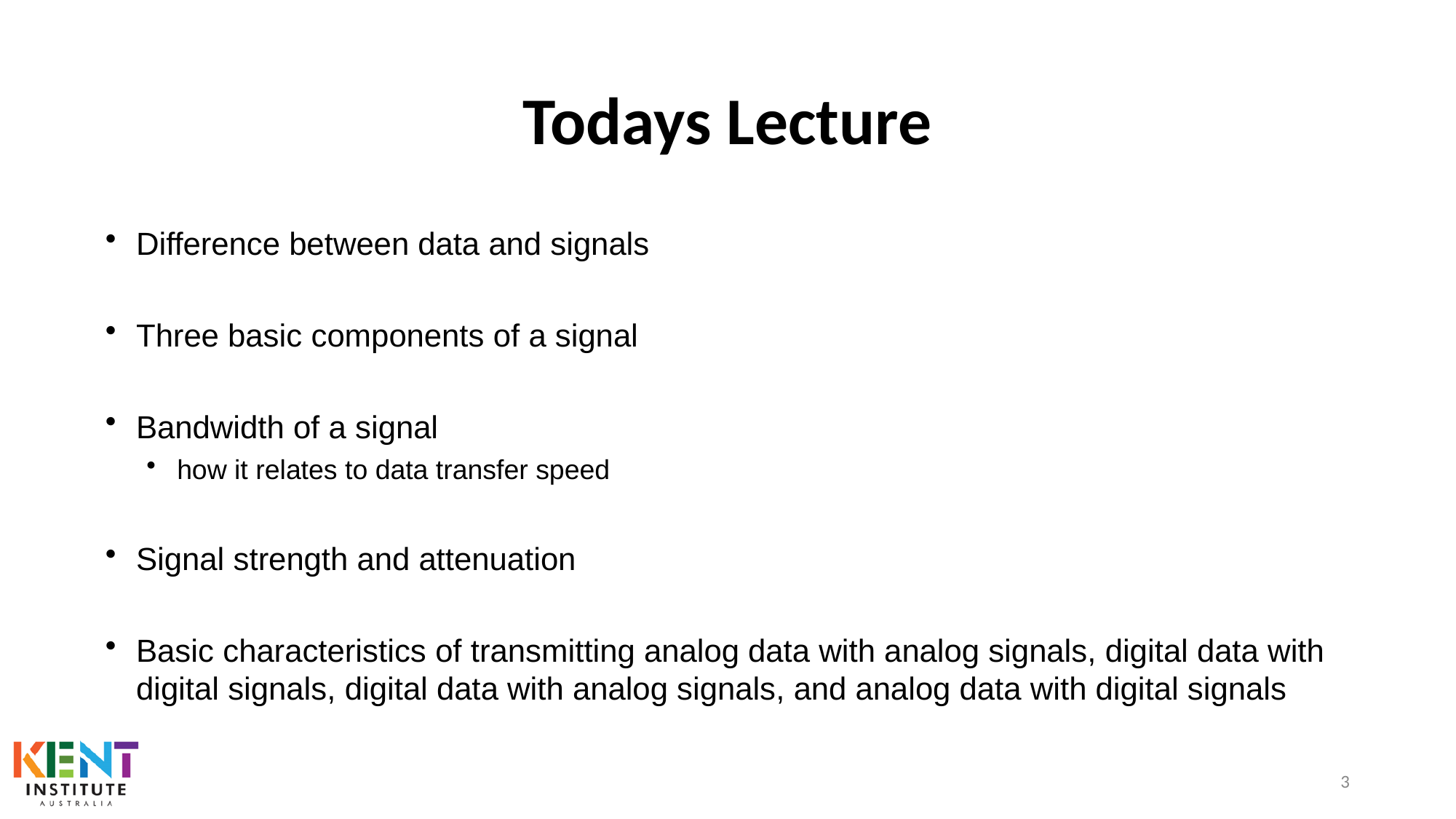

# Todays Lecture
Difference between data and signals

Three basic components of a signal

Bandwidth of a signal
how it relates to data transfer speed

Signal strength and attenuation

Basic characteristics of transmitting analog data with analog signals, digital data with digital signals, digital data with analog signals, and analog data with digital signals
3